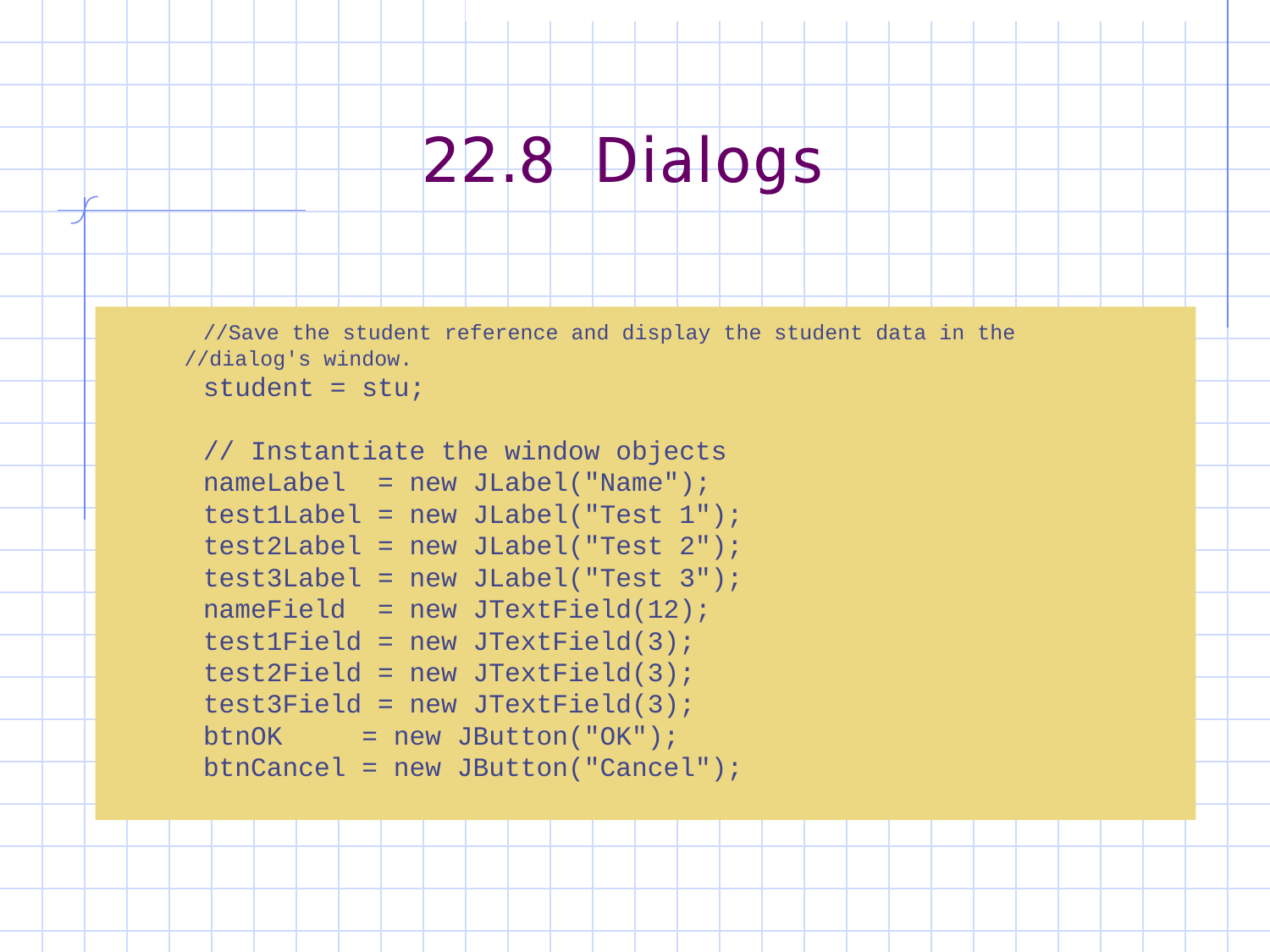

# 22.8  Dialogs
      //Save the student reference and display the student data in the
      //dialog's window.
      student = stu;

      // Instantiate the window objects
      nameLabel  = new JLabel("Name");
      test1Label = new JLabel("Test 1");
      test2Label = new JLabel("Test 2");
      test3Label = new JLabel("Test 3");
      nameField  = new JTextField(12);
      test1Field = new JTextField(3);
      test2Field = new JTextField(3);
      test3Field = new JTextField(3);
      btnOK     = new JButton("OK");
      btnCancel = new JButton("Cancel");